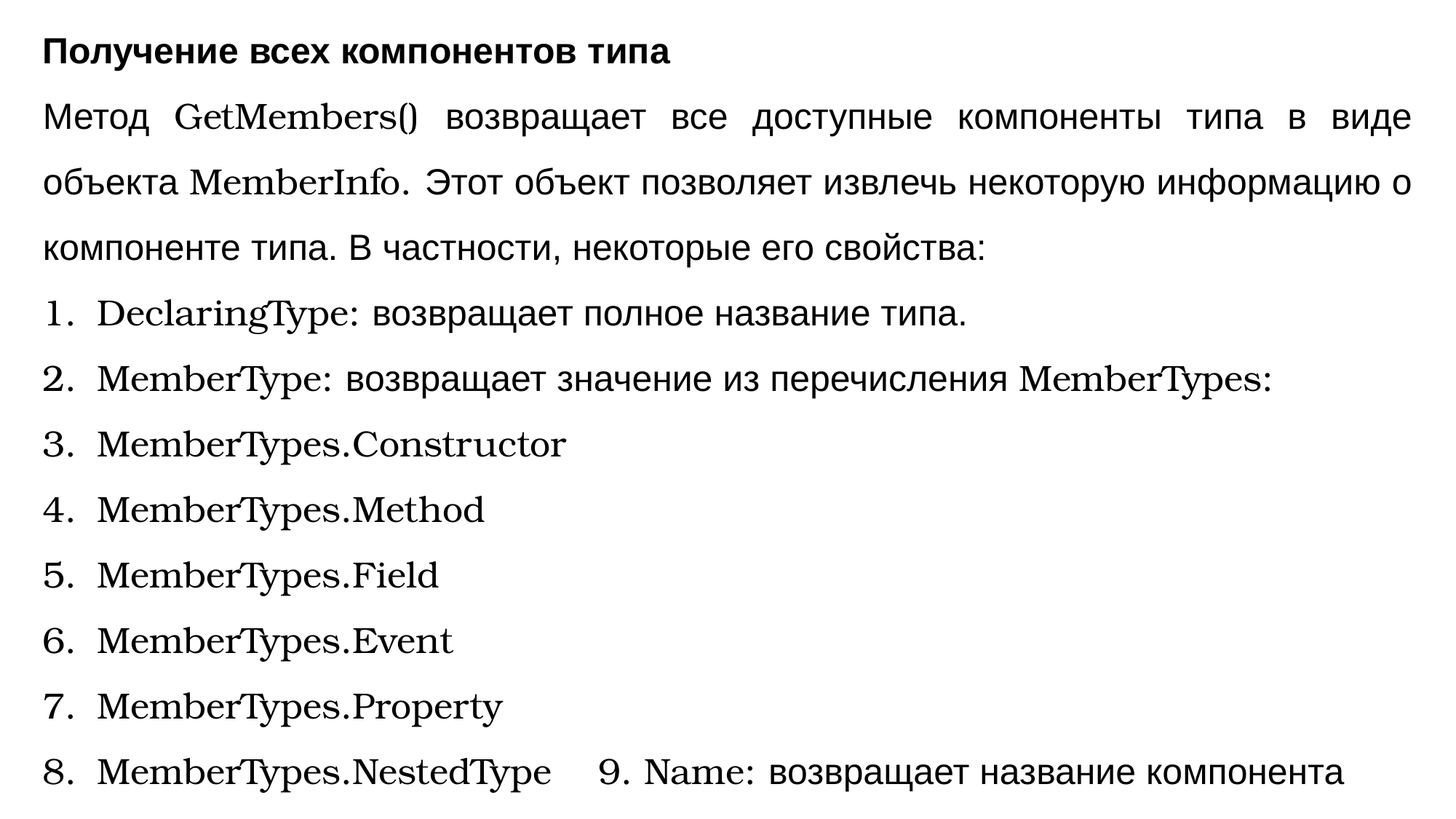

Получение всех компонентов типа
Метод GetMembers() возвращает все доступные компоненты типа в виде объекта MemberInfo. Этот объект позволяет извлечь некоторую информацию о компоненте типа. В частности, некоторые его свойства:
DeclaringType: возвращает полное название типа.
MemberType: возвращает значение из перечисления MemberTypes:
MemberTypes.Constructor
MemberTypes.Method
MemberTypes.Field
MemberTypes.Event
MemberTypes.Property
MemberTypes.NestedType    9. Name: возвращает название компонента